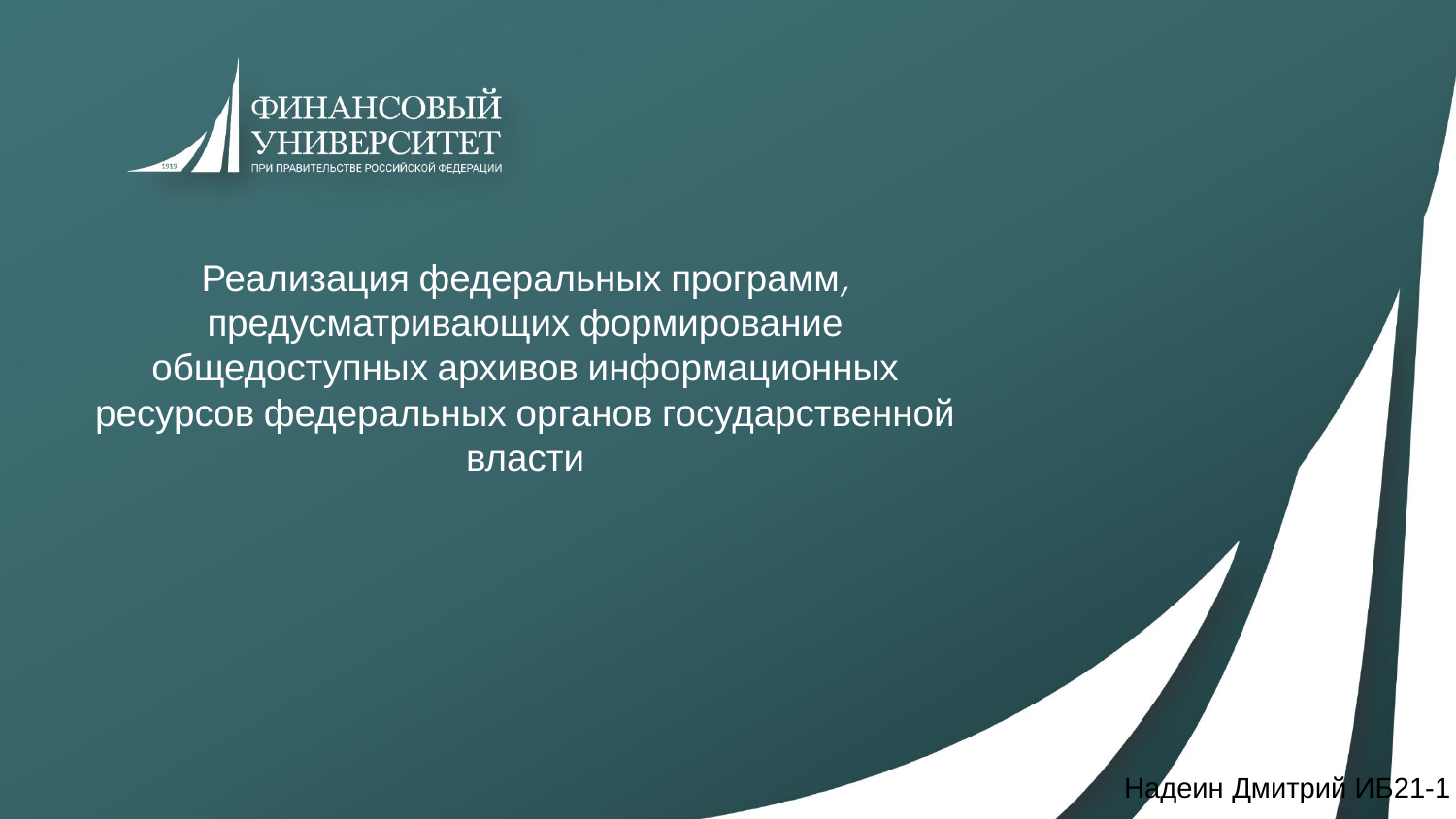

# Реализация федеральных программ, предусматривающих формирование общедоступных архивов информационных ресурсов федеральных органов государственной власти
Надеин Дмитрий ИБ21-1